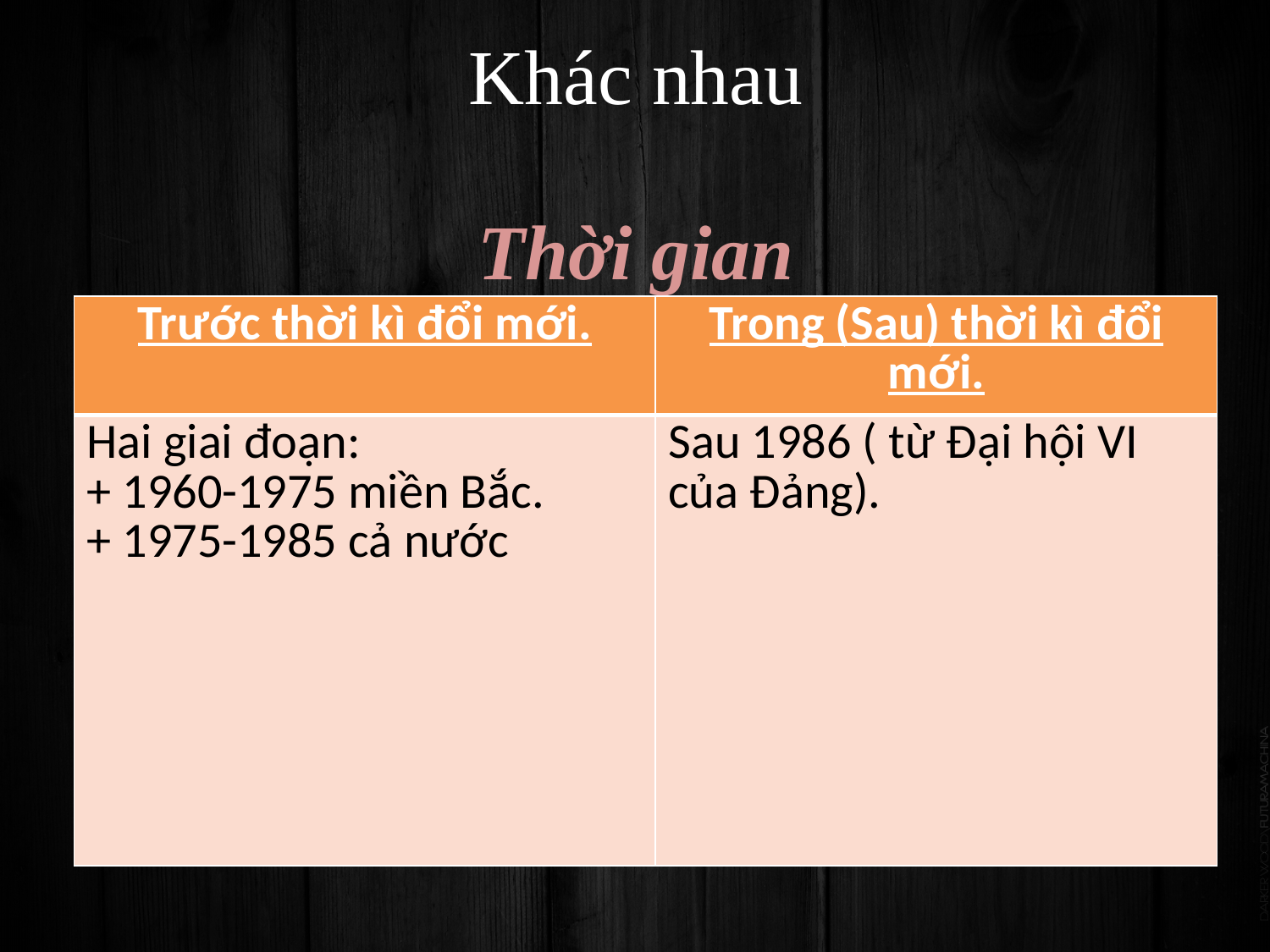

Khác nhau
# Thời gian
| Trước thời kì đổi mới. | Trong (Sau) thời kì đổi mới. |
| --- | --- |
| Hai giai đoạn: + 1960-1975 miền Bắc. + 1975-1985 cả nước | Sau 1986 ( từ Đại hội VI của Đảng). |